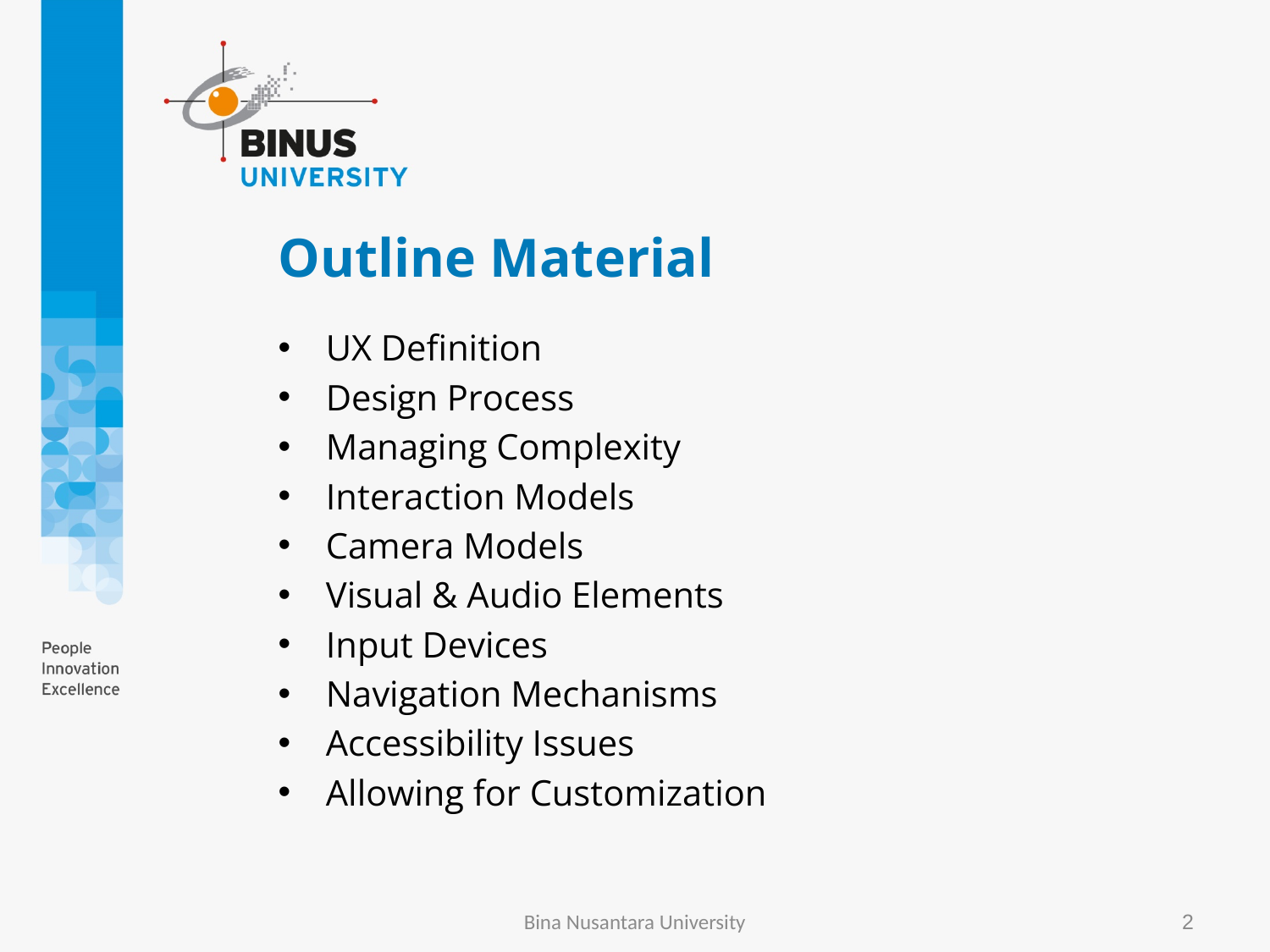

# Outline Material
UX Definition
Design Process
Managing Complexity
Interaction Models
Camera Models
Visual & Audio Elements
Input Devices
Navigation Mechanisms
Accessibility Issues
Allowing for Customization

Bina Nusantara University
2